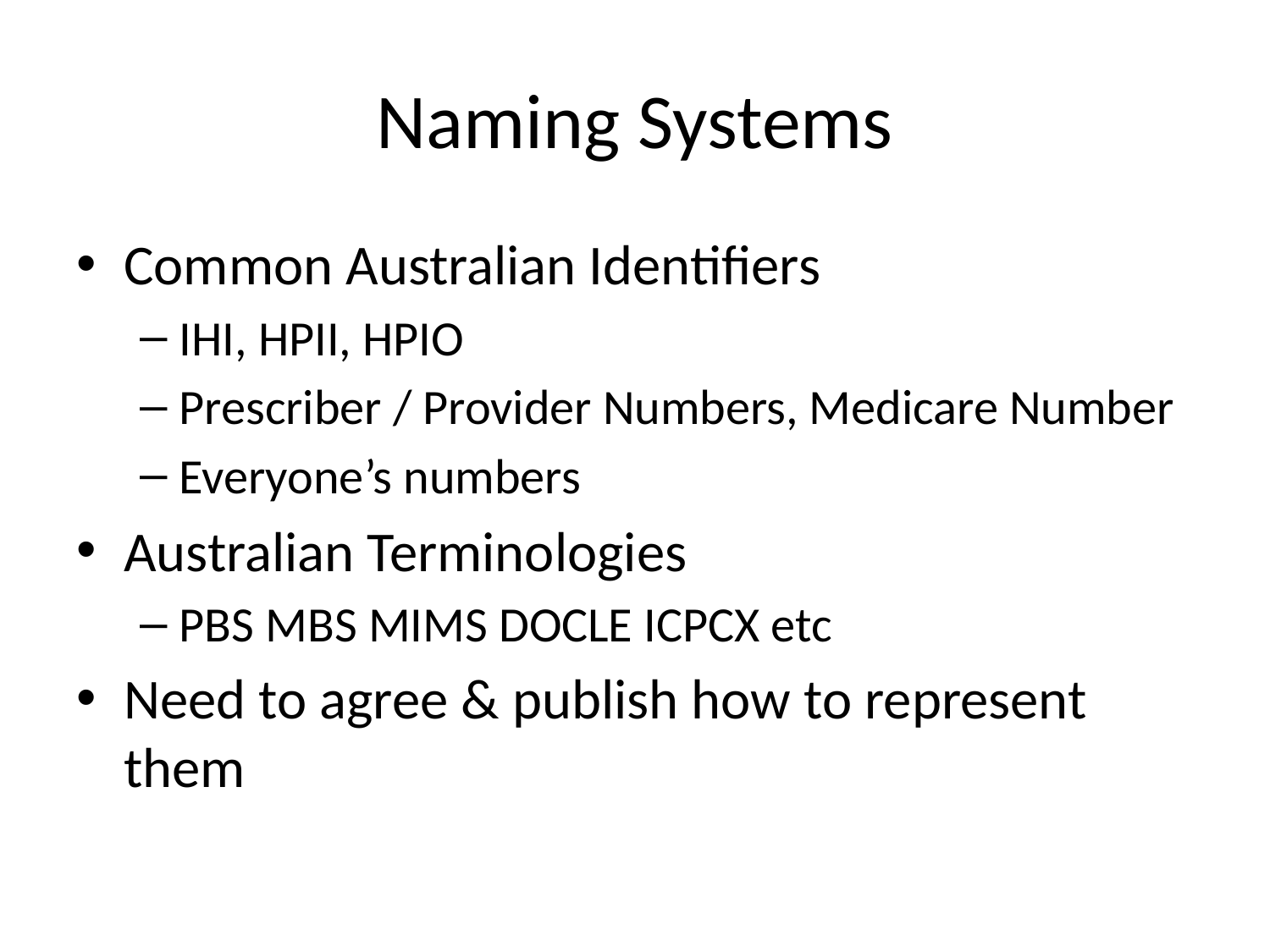

# Naming Systems
Common Australian Identifiers
IHI, HPII, HPIO
Prescriber / Provider Numbers, Medicare Number
Everyone’s numbers
Australian Terminologies
PBS MBS MIMS DOCLE ICPCX etc
Need to agree & publish how to represent them